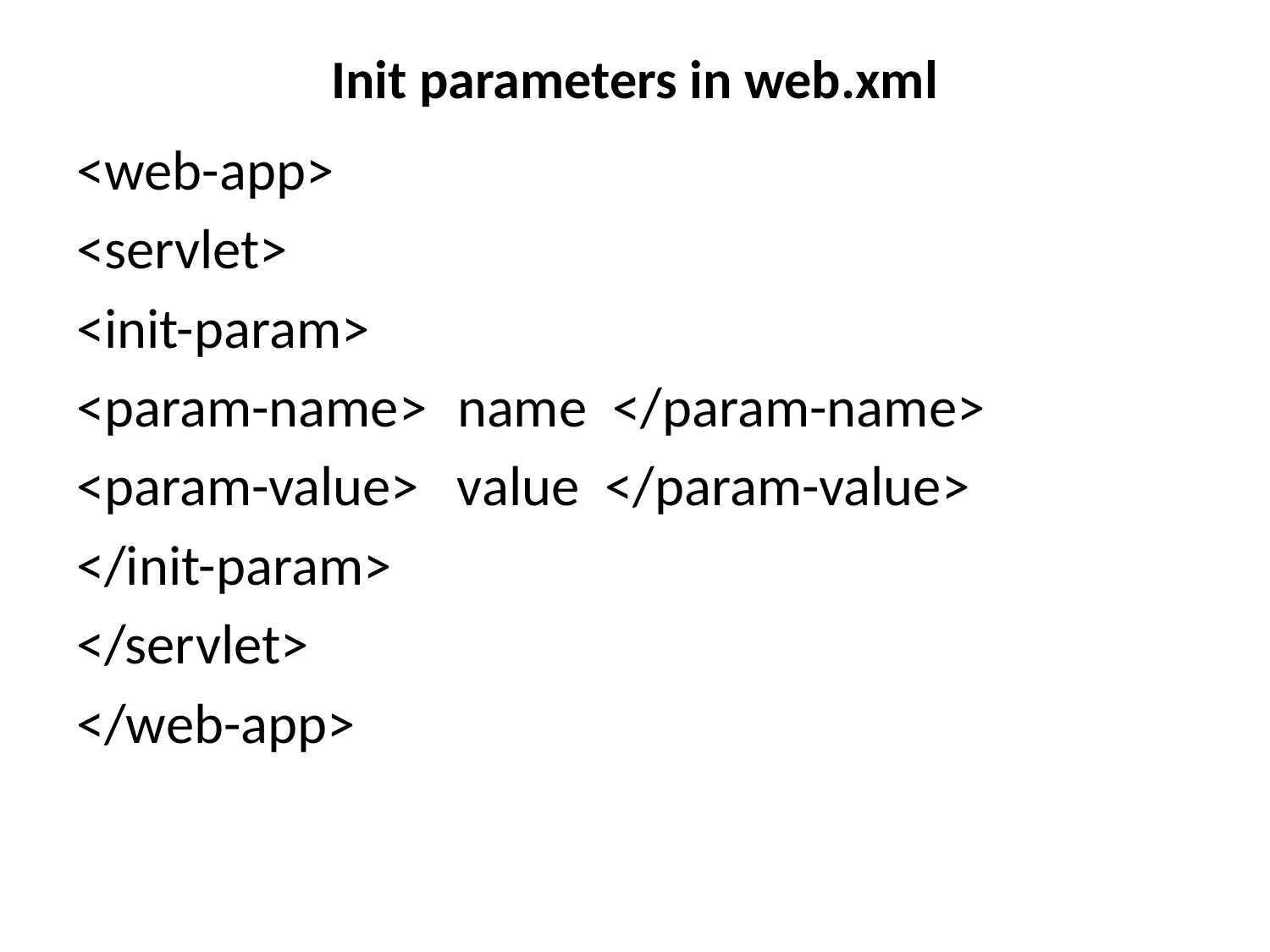

# Init parameters in web.xml
<web-app>
<servlet>
<init-param>
<param-name>	name  </param-name>
<param-value>   value  </param-value>
</init-param>
</servlet>
</web-app>